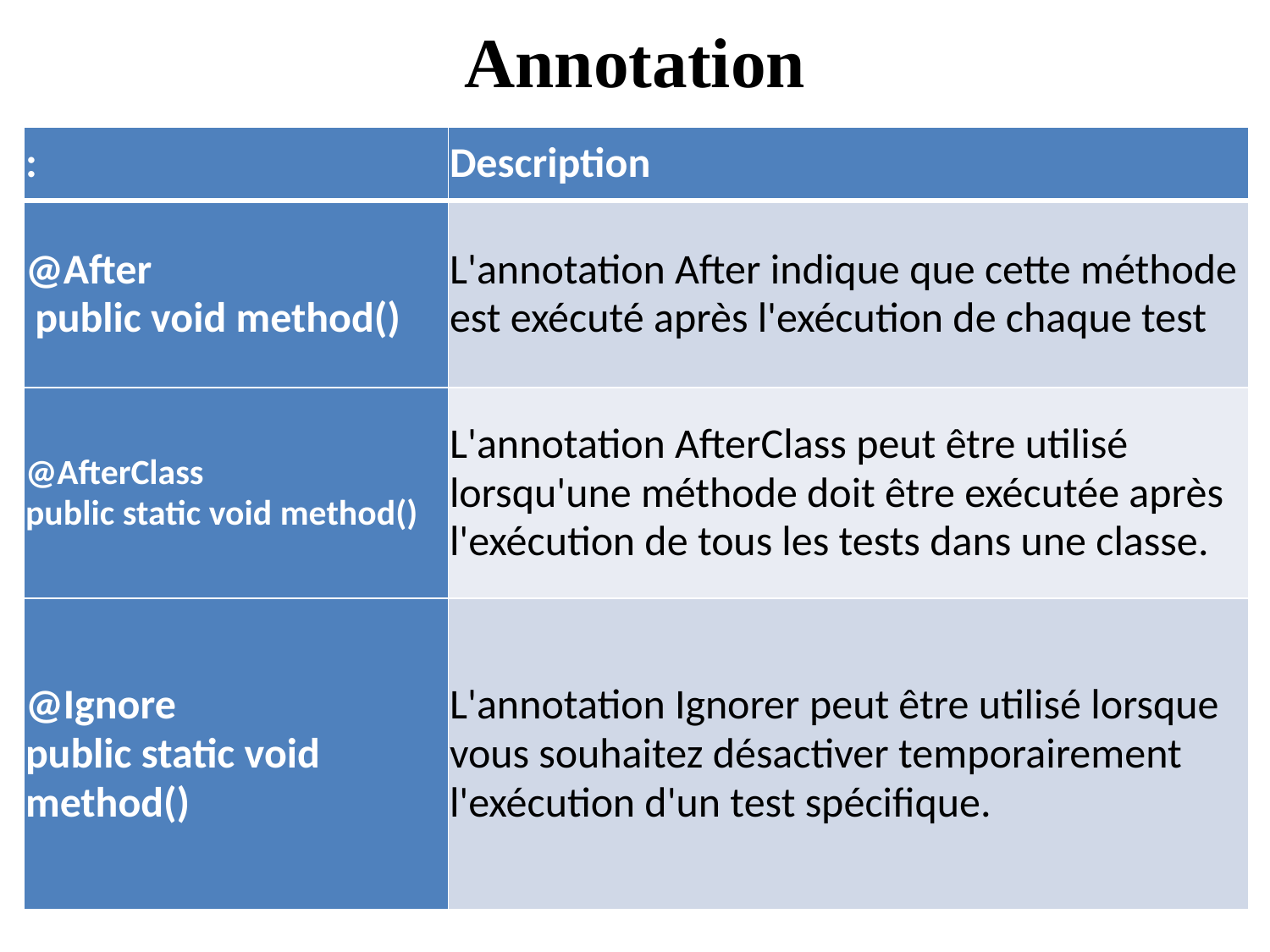

Annotation
| : | Description |
| --- | --- |
| @After  public void method() | L'annotation After indique que cette méthode est exécuté après l'exécution de chaque test |
| @AfterClass  public static void method() | L'annotation AfterClass peut être utilisé lorsqu'une méthode doit être exécutée après l'exécution de tous les tests dans une classe. |
| @Ignore  public static void method() | L'annotation Ignorer peut être utilisé lorsque vous souhaitez désactiver temporairement l'exécution d'un test spécifique. |